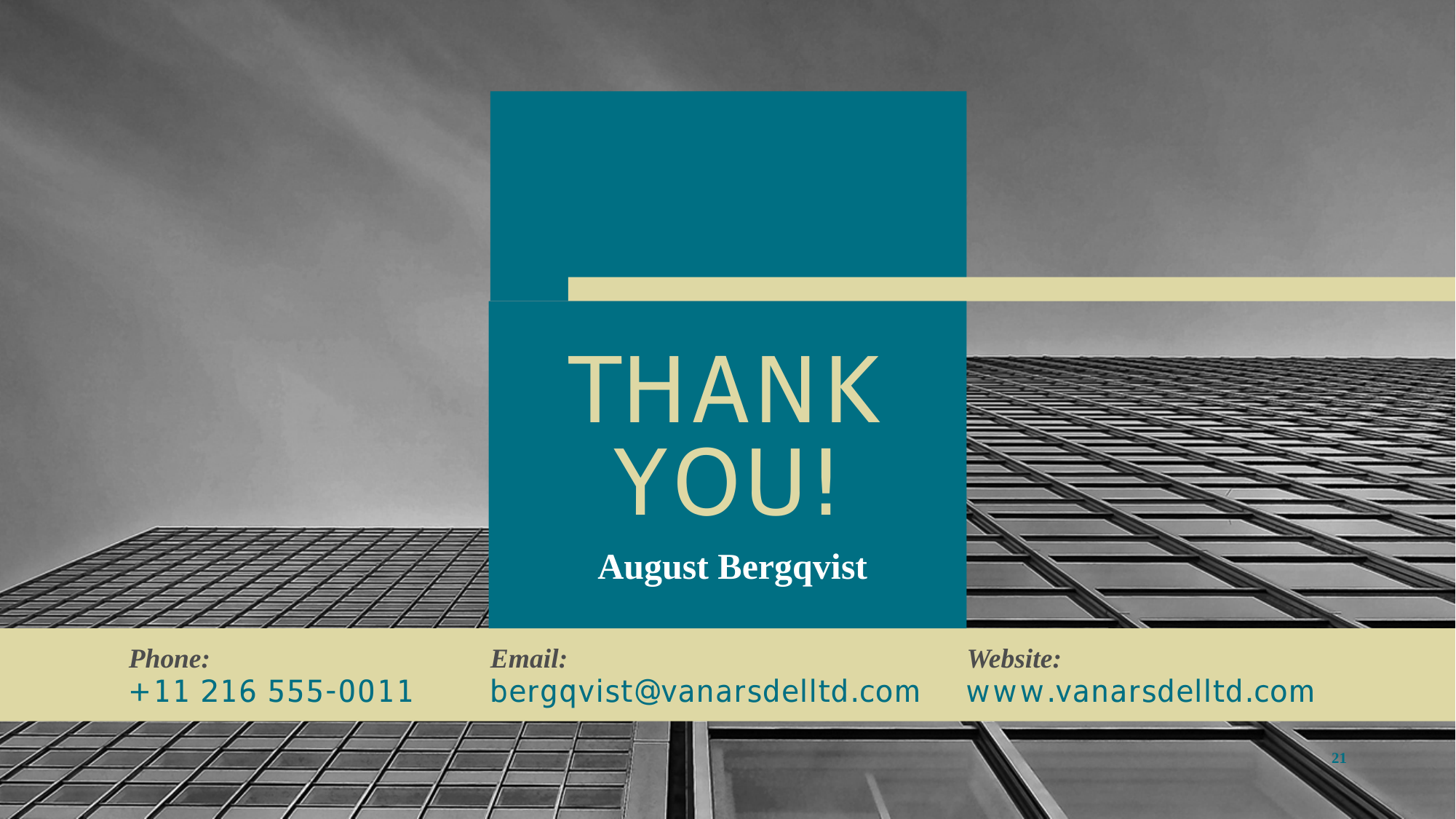

# THANK YOU!
August Bergqvist
Email:
Website:
Phone:
bergqvist@vanarsdelltd.com
www.vanarsdelltd.com
+11 216 555-0011
21